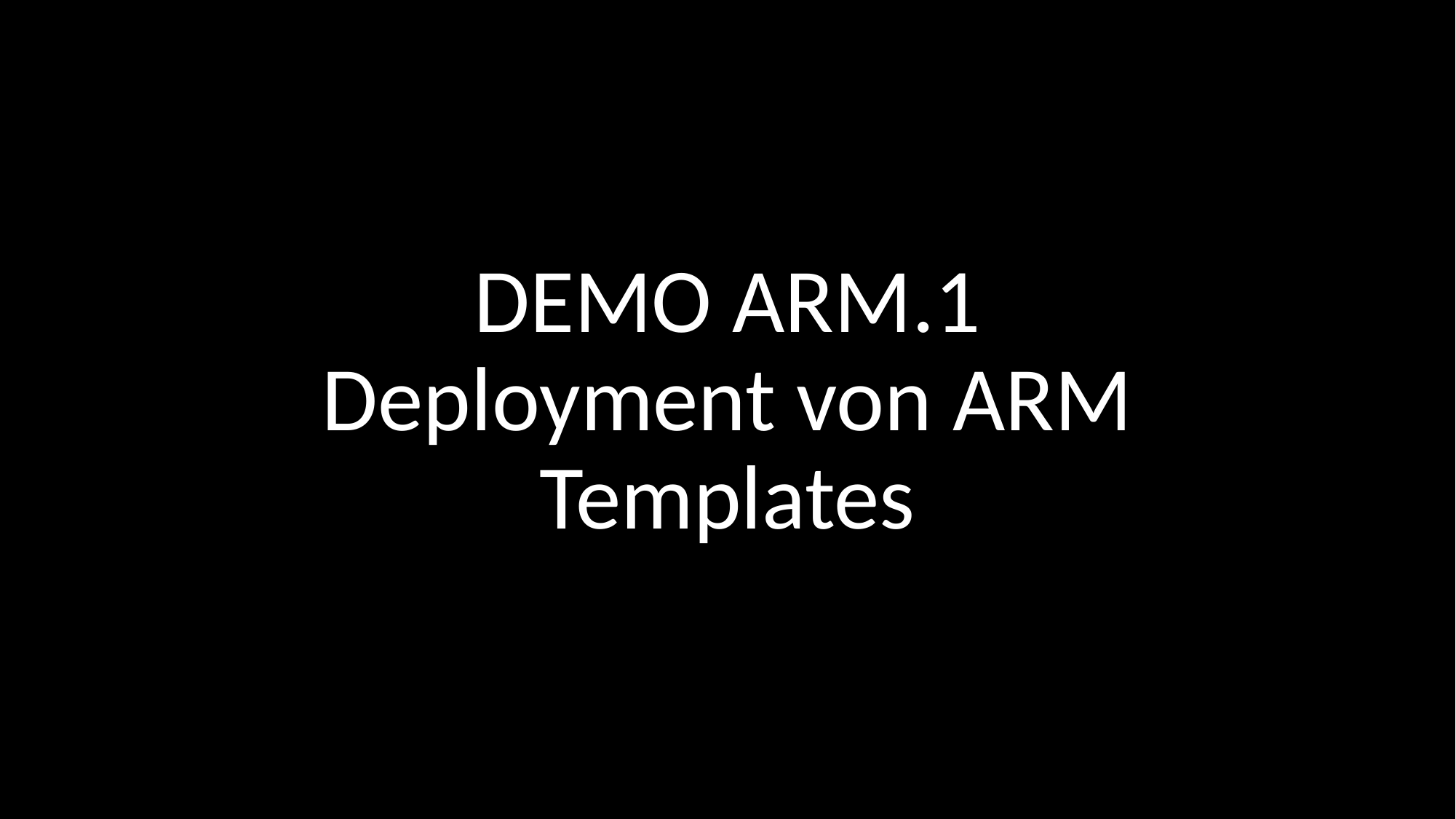

# DEMO ARM.1 Deployment von ARM Templates